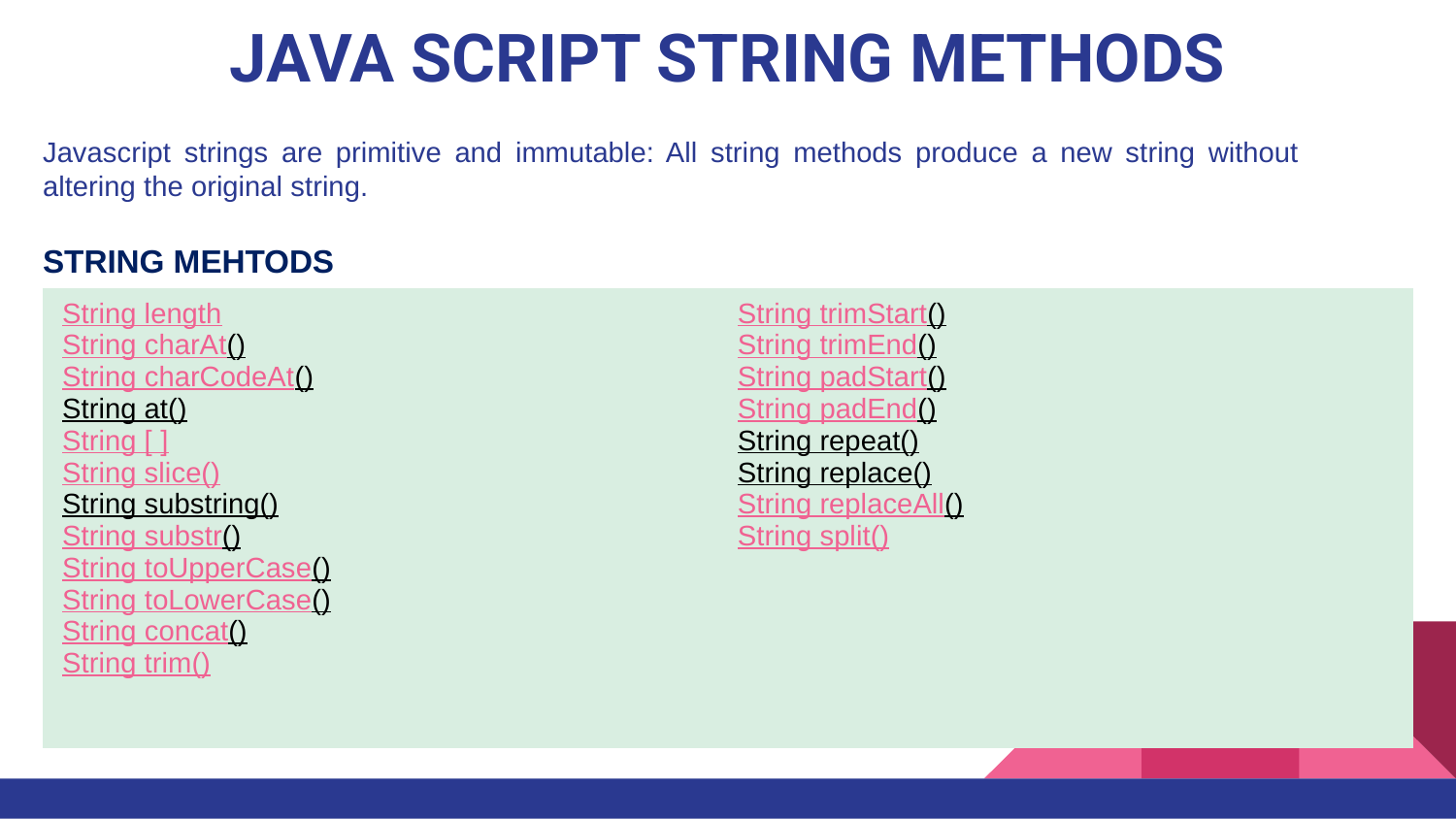

# JAVA SCRIPT STRING METHODS
Javascript strings are primitive and immutable: All string methods produce a new string without altering the original string.

STRING MEHTODS
| String length String charAt() String charCodeAt() String at() String [ ] String slice() String substring() String substr() String toUpperCase() String toLowerCase() String concat() String trim() | String trimStart() String trimEnd() String padStart() String padEnd() String repeat() String replace() String replaceAll() String split() |
| --- | --- |